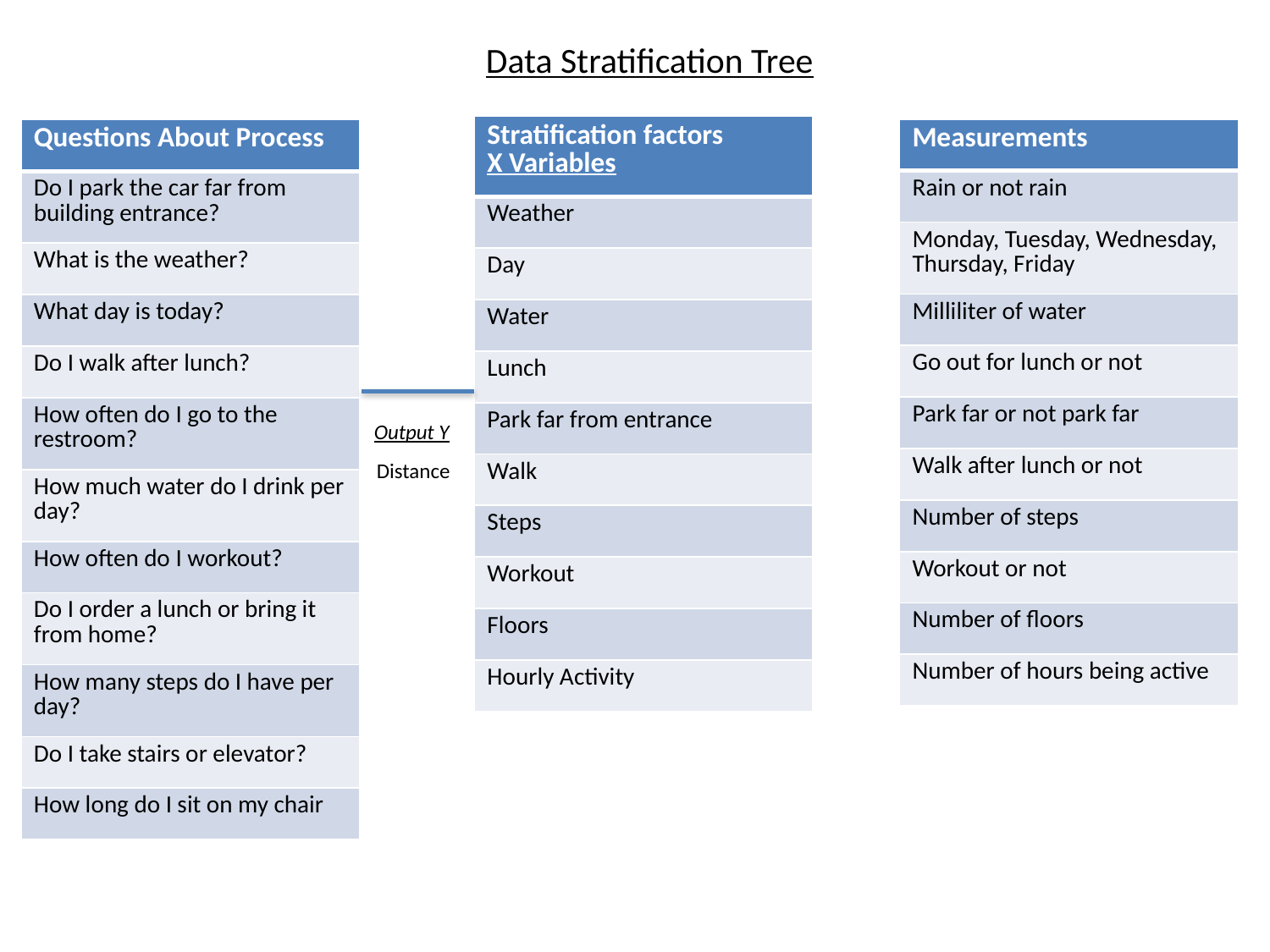

Data Stratification Tree

| Stratification factors X Variables |
| --- |
| Weather |
| Day |
| Water |
| Lunch |
| Park far from entrance |
| Walk |
| Steps |
| Workout |
| Floors |
| Hourly Activity |
| Measurements |
| --- |
| Rain or not rain |
| Monday, Tuesday, Wednesday, Thursday, Friday |
| Milliliter of water |
| Go out for lunch or not |
| Park far or not park far |
| Walk after lunch or not |
| Number of steps |
| Workout or not |
| Number of floors |
| Number of hours being active |
| Questions About Process |
| --- |
| Do I park the car far from building entrance? |
| What is the weather? |
| What day is today? |
| Do I walk after lunch? |
| How often do I go to the restroom? |
| How much water do I drink per day? |
| How often do I workout? |
| Do I order a lunch or bring it from home? |
| How many steps do I have per day? |
| Do I take stairs or elevator? |
| How long do I sit on my chair |
Output Y
Distance